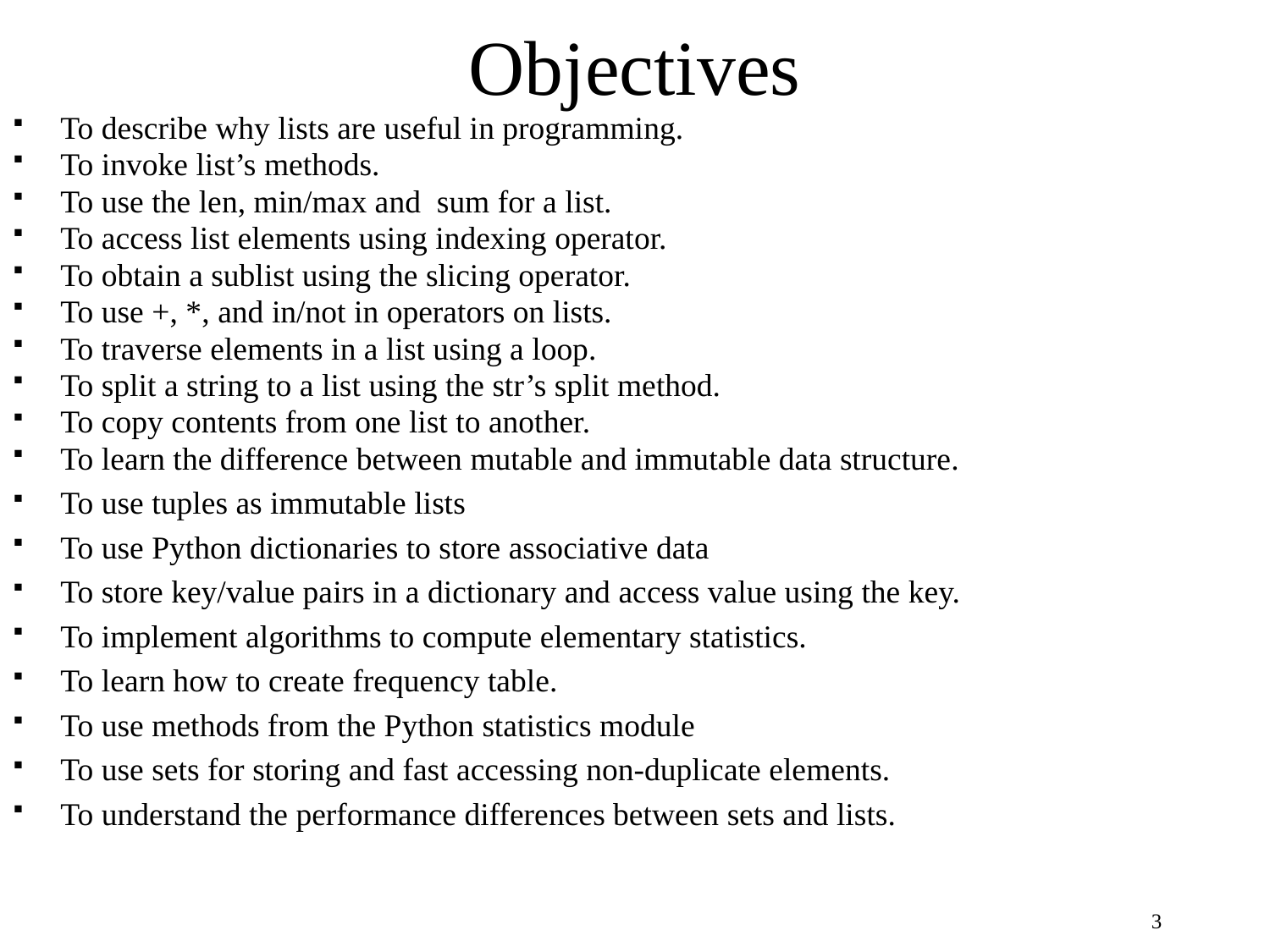

# Objectives
To describe why lists are useful in programming.
To invoke list’s methods.
To use the len, min/max and  sum for a list.
To access list elements using indexing operator.
To obtain a sublist using the slicing operator.
To use +, *, and in/not in operators on lists.
To traverse elements in a list using a loop.
To split a string to a list using the str’s split method.
To copy contents from one list to another.
To learn the difference between mutable and immutable data structure.
To use tuples as immutable lists
To use Python dictionaries to store associative data
To store key/value pairs in a dictionary and access value using the key.
To implement algorithms to compute elementary statistics.
To learn how to create frequency table.
To use methods from the Python statistics module
To use sets for storing and fast accessing non-duplicate elements.
To understand the performance differences between sets and lists.

3